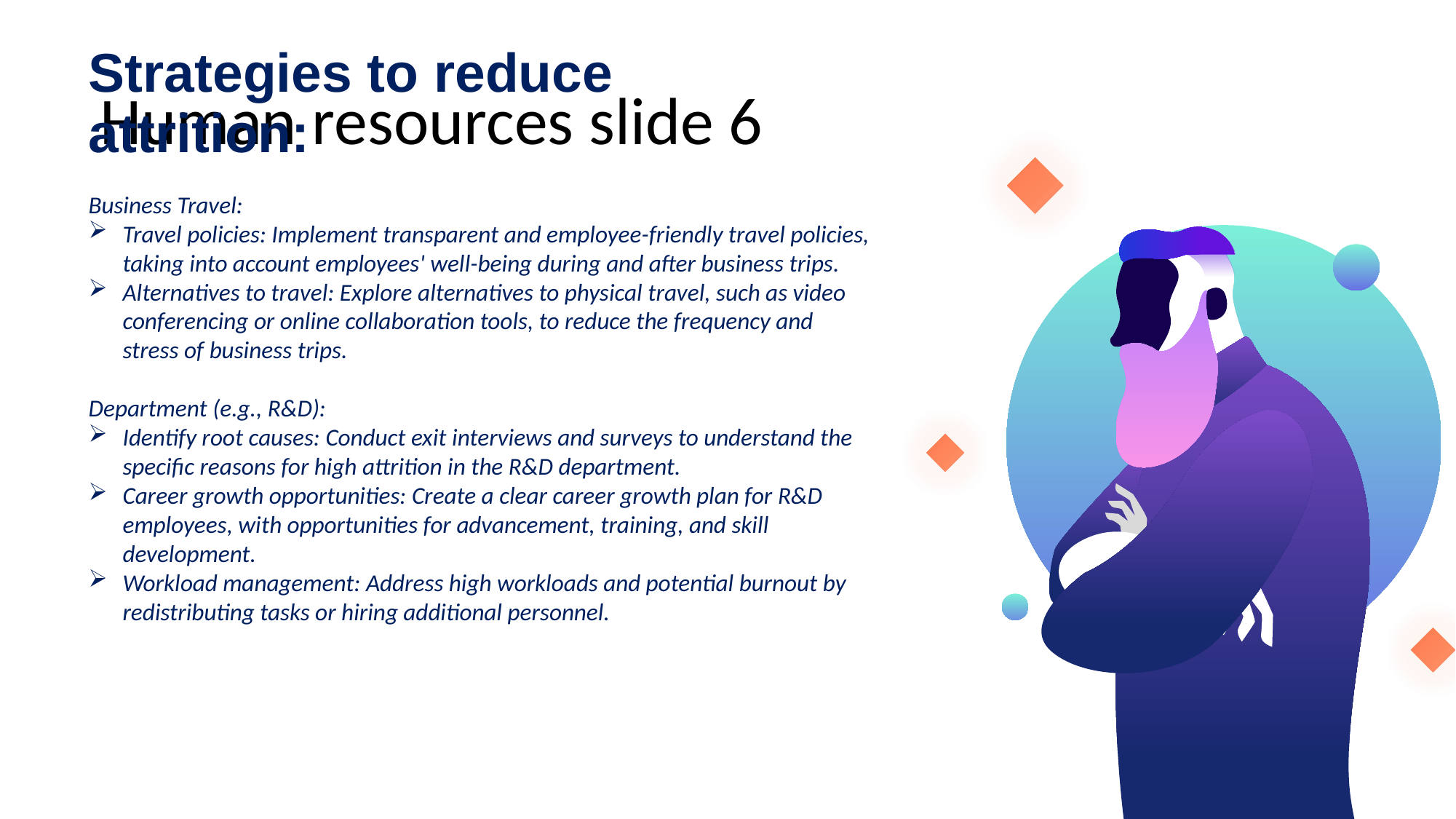

Strategies to reduce attrition:
# Human resources slide 6

Business Travel:
Travel policies: Implement transparent and employee-friendly travel policies, taking into account employees' well-being during and after business trips.
Alternatives to travel: Explore alternatives to physical travel, such as video conferencing or online collaboration tools, to reduce the frequency and stress of business trips.

Department (e.g., R&D):
Identify root causes: Conduct exit interviews and surveys to understand the specific reasons for high attrition in the R&D department.
Career growth opportunities: Create a clear career growth plan for R&D employees, with opportunities for advancement, training, and skill development.
Workload management: Address high workloads and potential burnout by redistributing tasks or hiring additional personnel.